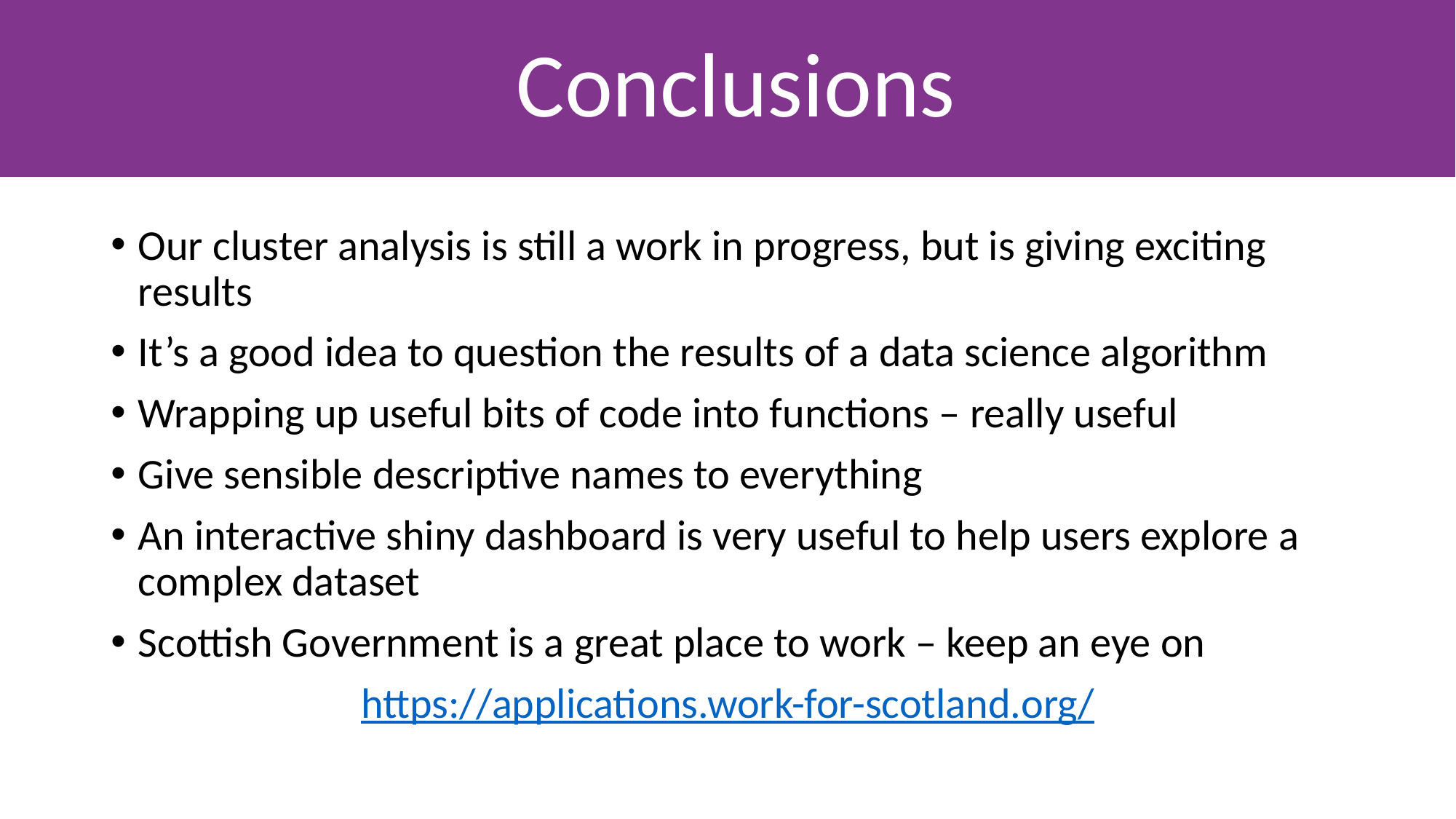

Conclusions

Our cluster analysis is still a work in progress, but is giving exciting results
It’s a good idea to question the results of a data science algorithm
Wrapping up useful bits of code into functions – really useful
Give sensible descriptive names to everything
An interactive shiny dashboard is very useful to help users explore a complex dataset
Scottish Government is a great place to work – keep an eye on
https://applications.work-for-scotland.org/